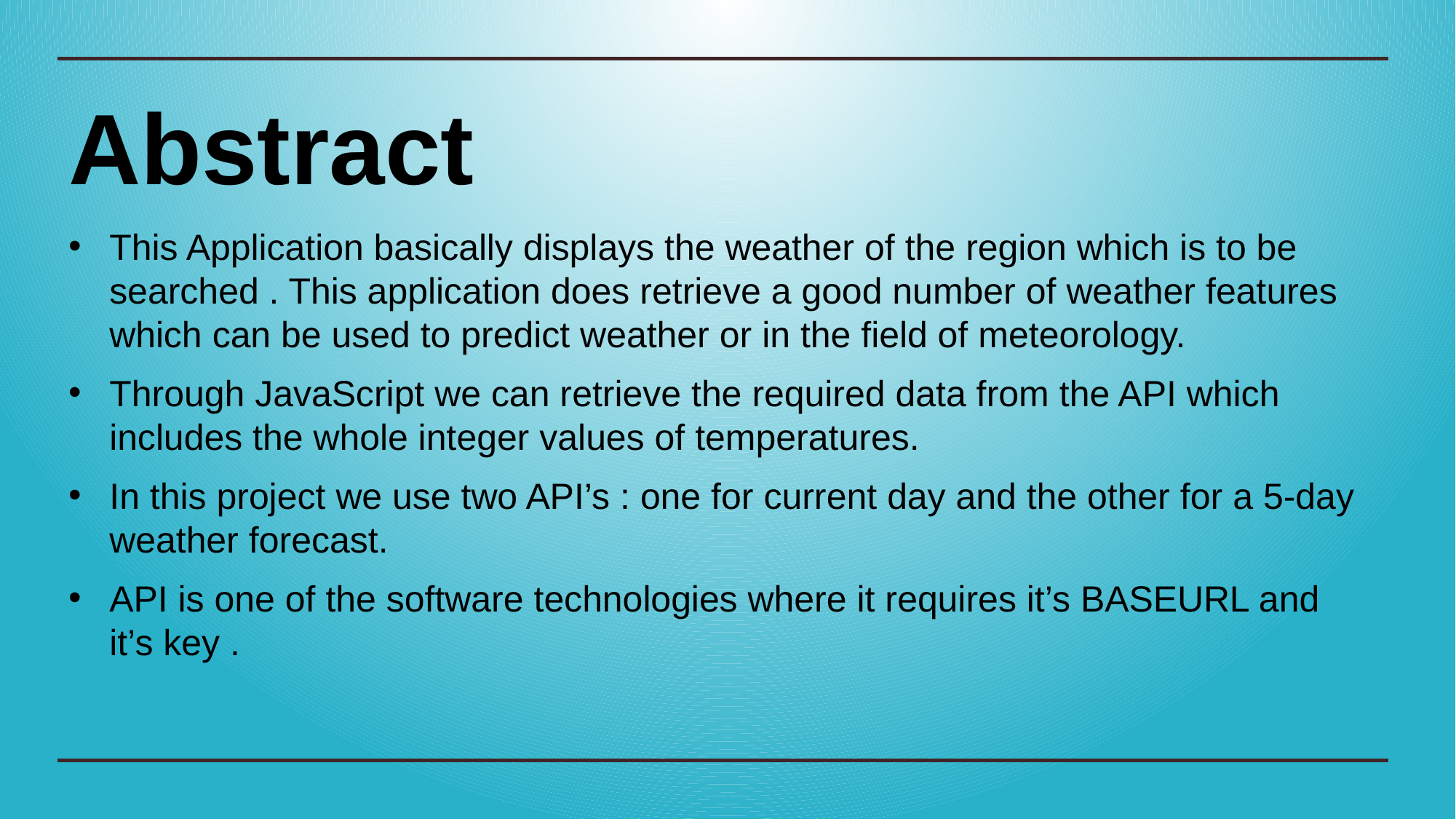

# Abstract
This Application basically displays the weather of the region which is to be searched . This application does retrieve a good number of weather features which can be used to predict weather or in the field of meteorology.
Through JavaScript we can retrieve the required data from the API which includes the whole integer values of temperatures.
In this project we use two API’s : one for current day and the other for a 5-day weather forecast.
API is one of the software technologies where it requires it’s BASEURL and it’s key .